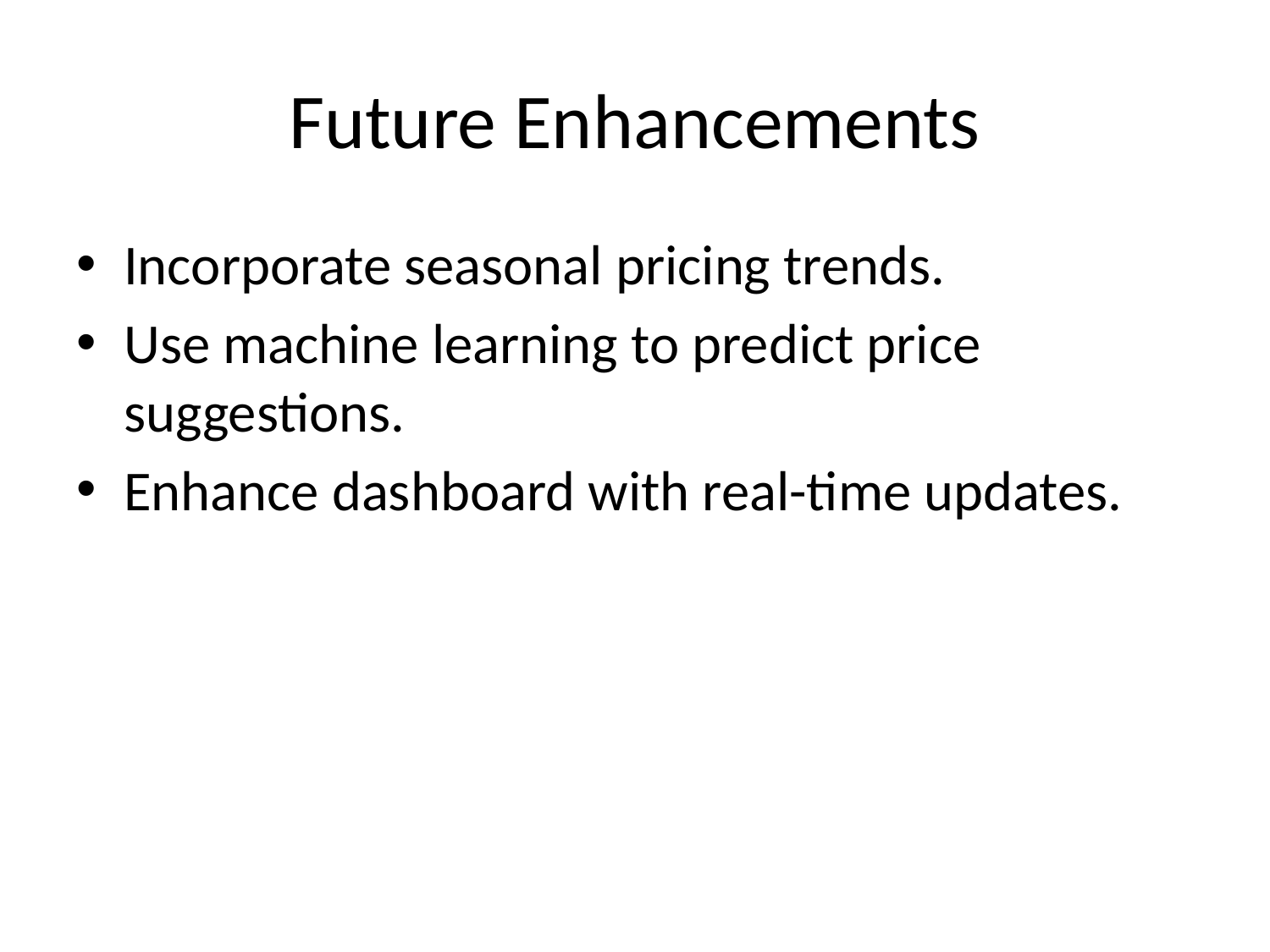

# Future Enhancements
Incorporate seasonal pricing trends.
Use machine learning to predict price suggestions.
Enhance dashboard with real-time updates.